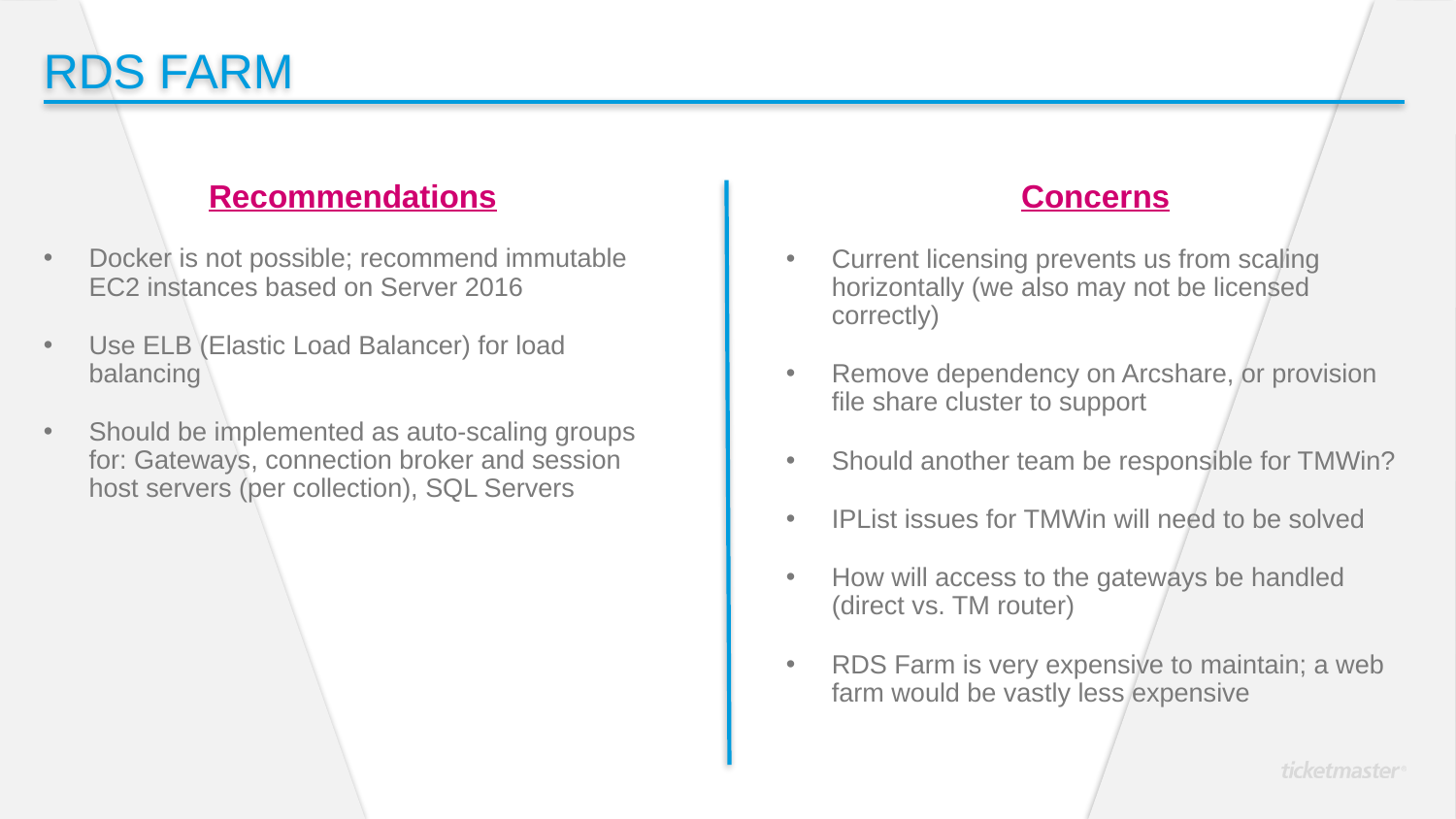

RDS Farm

Recommendations
Docker is not possible; recommend immutable EC2 instances based on Server 2016
Use ELB (Elastic Load Balancer) for load balancing
Should be implemented as auto-scaling groups for: Gateways, connection broker and session host servers (per collection), SQL Servers

Concerns
Current licensing prevents us from scaling horizontally (we also may not be licensed correctly)
Remove dependency on Arcshare, or provision file share cluster to support
Should another team be responsible for TMWin?
IPList issues for TMWin will need to be solved
How will access to the gateways be handled (direct vs. TM router)
RDS Farm is very expensive to maintain; a web farm would be vastly less expensive